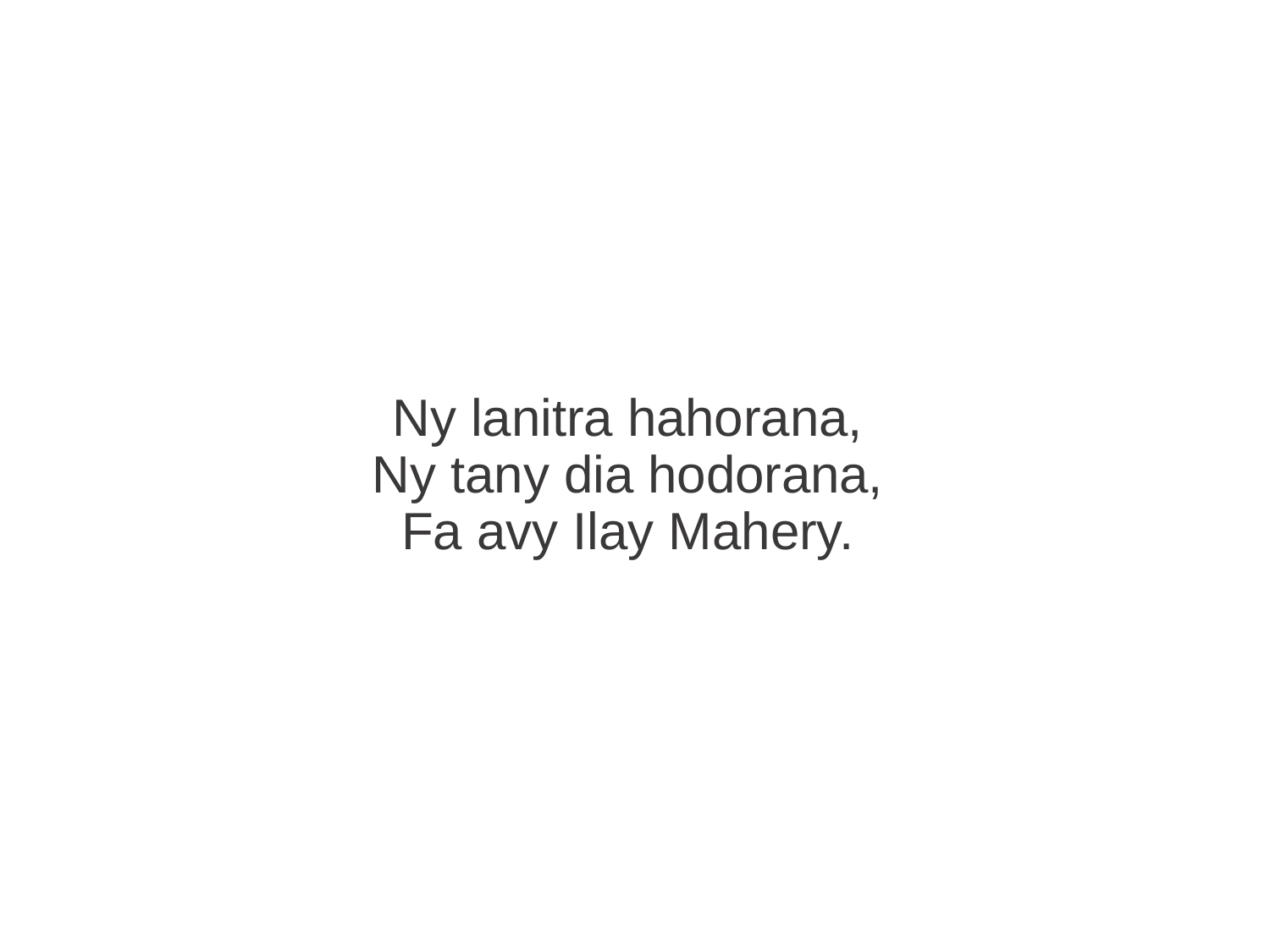

Ny lanitra hahorana,
Ny tany dia hodorana,
Fa avy Ilay Mahery.